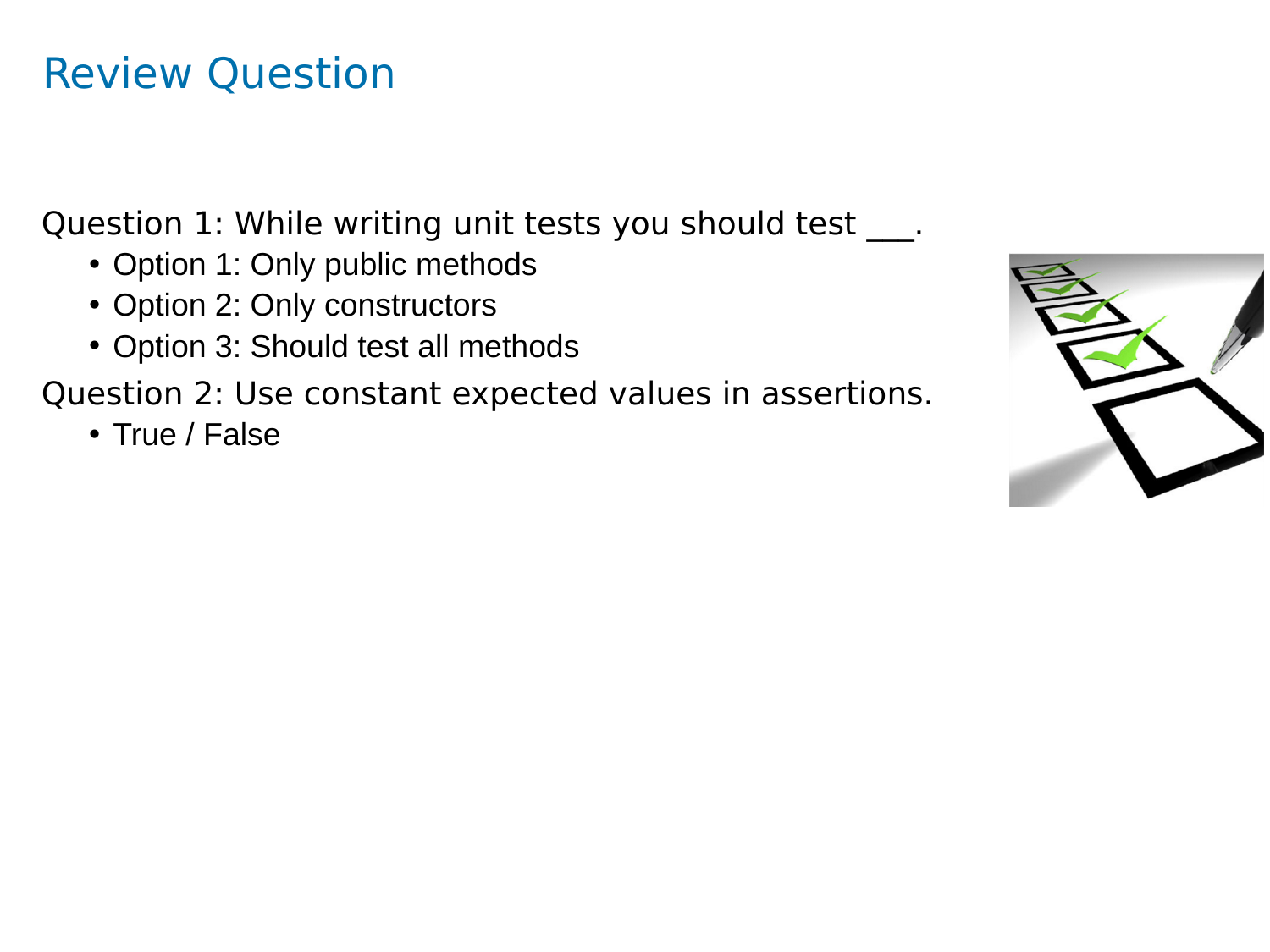

# Review Question
Question 1: While writing unit tests you should test ___.
Option 1: Only public methods
Option 2: Only constructors
Option 3: Should test all methods
Question 2: Use constant expected values in assertions.
True / False